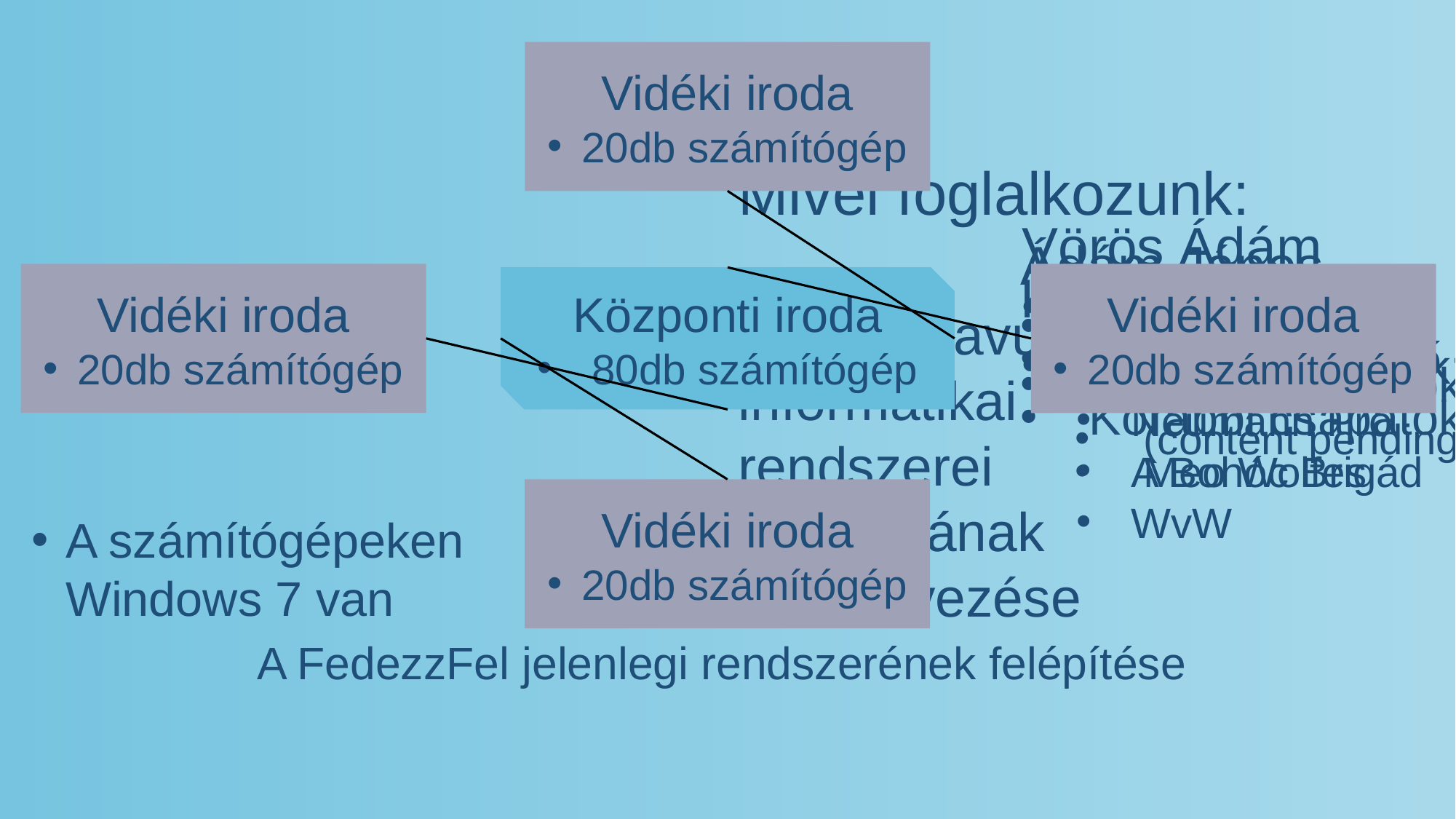

Liberty Neumann

Vidéki iroda
20db számítógép
Mivel foglalkozunk:

Cégek elavult informatikai rendszerei felújításának megtervezése
Vörös Ádám
Designer
Korábbi csapatok:
Neumann Pro
A Bohóc Brigád
WvW
Ádám János
Programozó
Korábbi csapatok:
(content pending)
Kovács Levente
Tartalom készítő
Korábbi csapatok:
Meo Wolfes
Vidéki iroda
20db számítógép
Vidéki iroda
20db számítógép
Központi iroda
80db számítógép
Vidéki iroda
20db számítógép
A számítógépeken Windows 7 van
A FedezzFel jelenlegi rendszerének felépítése

Csapattagok